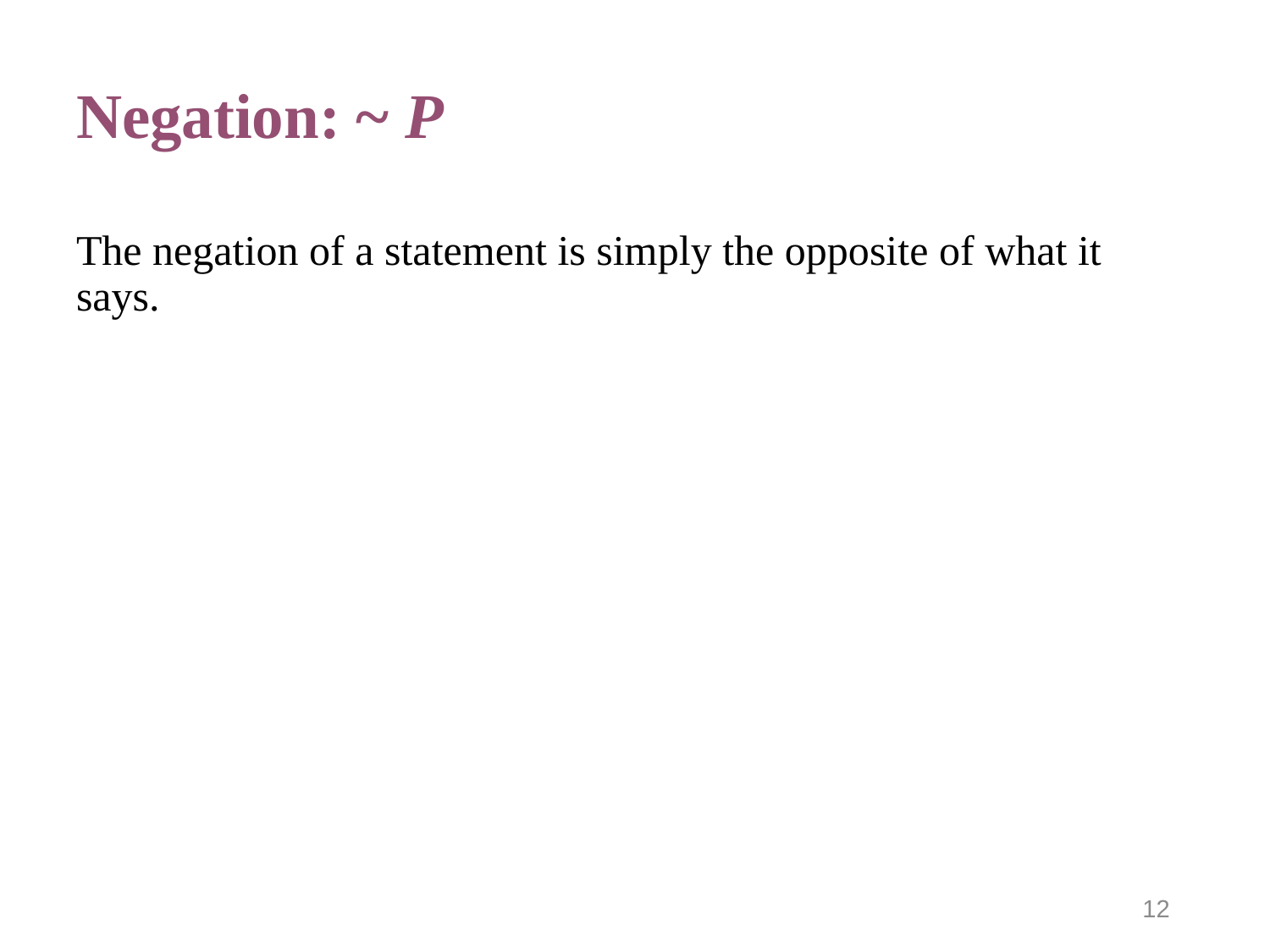

# Negation: ~ P
The negation of a statement is simply the opposite of what it says.

12